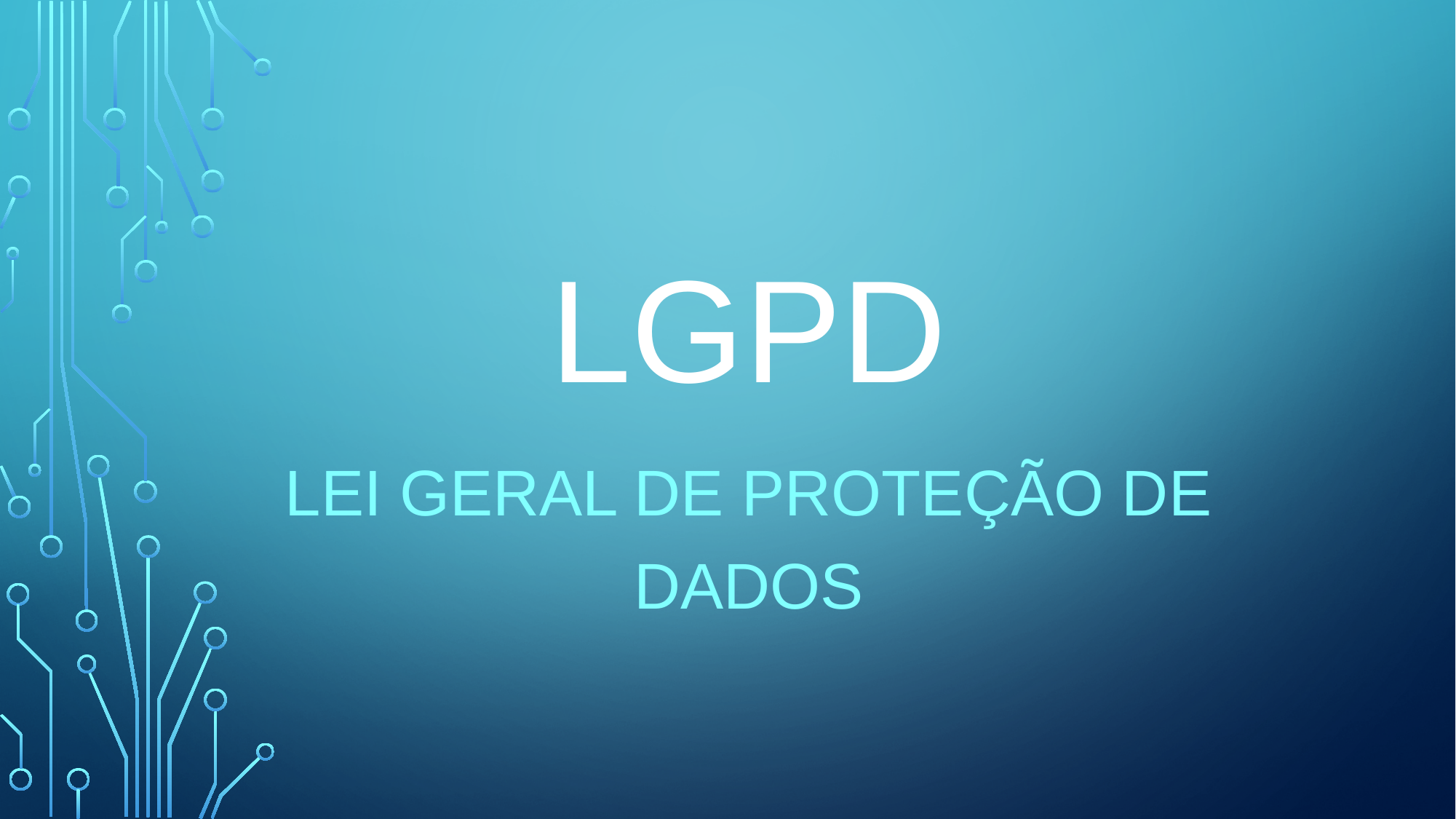

# lgpd
Lei geral de proteção de dados